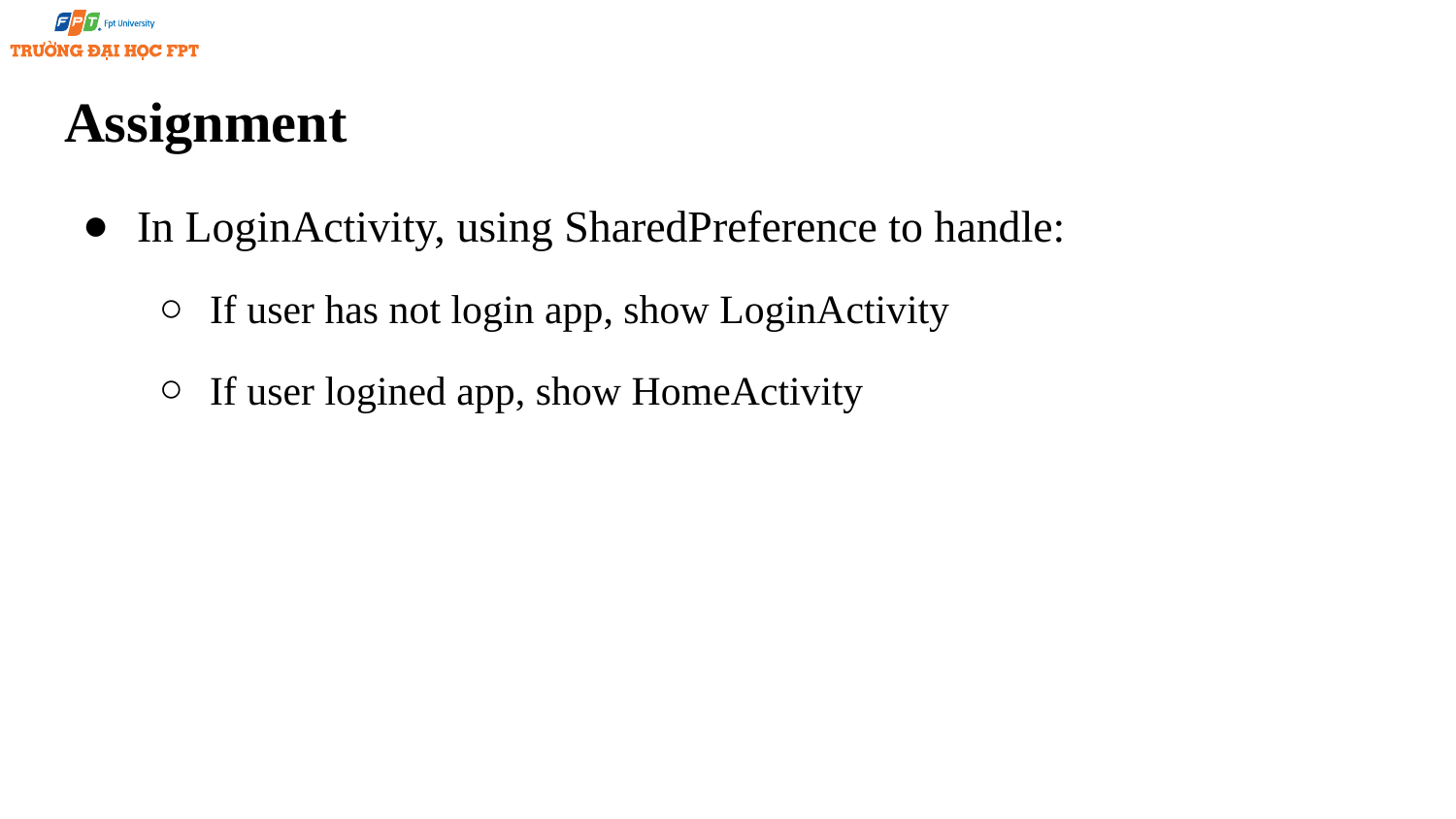

# Assignment
In LoginActivity, using SharedPreference to handle:
If user has not login app, show LoginActivity
If user logined app, show HomeActivity